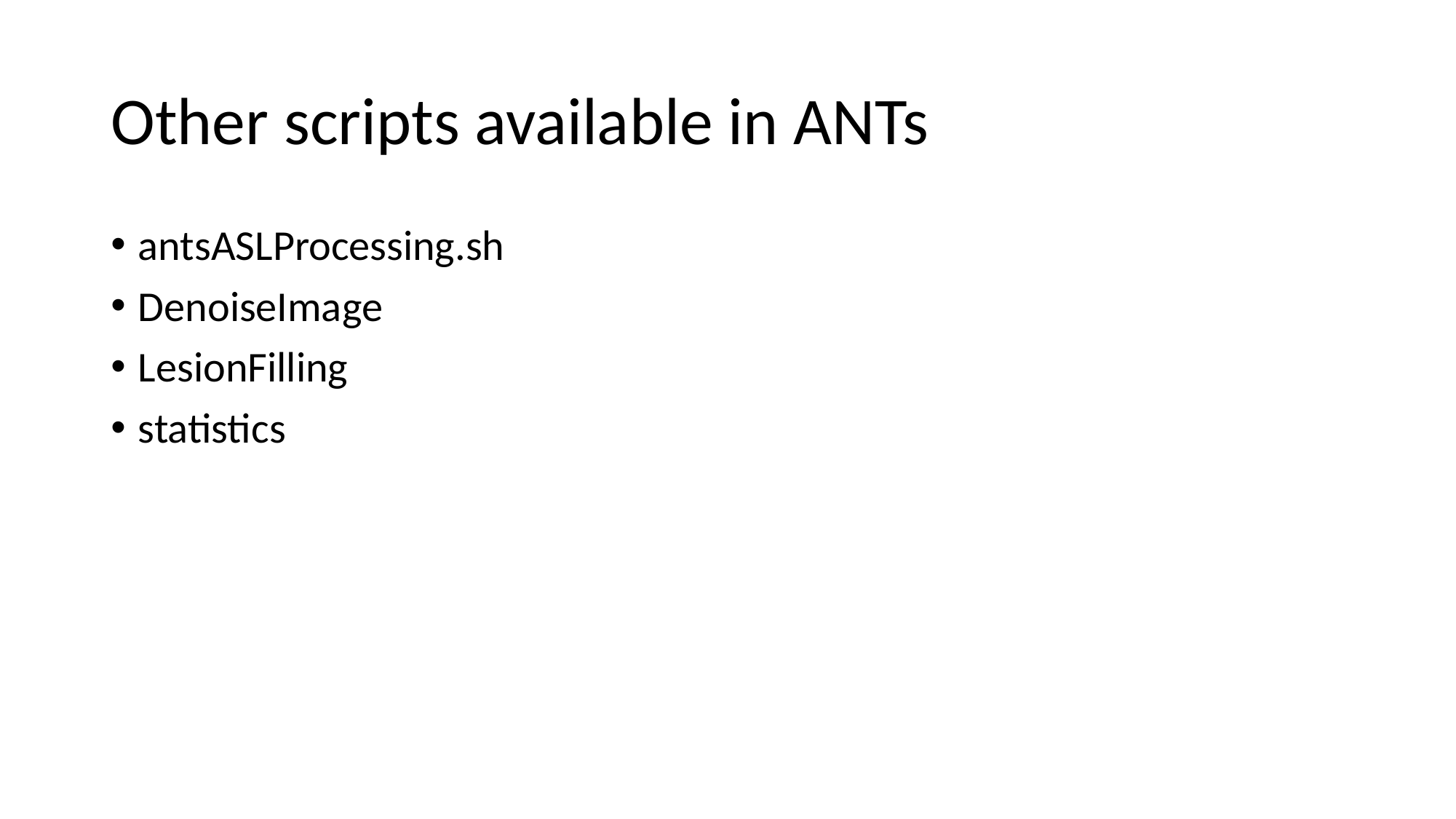

# Other scripts available in ANTs
antsASLProcessing.sh
DenoiseImage
LesionFilling
statistics